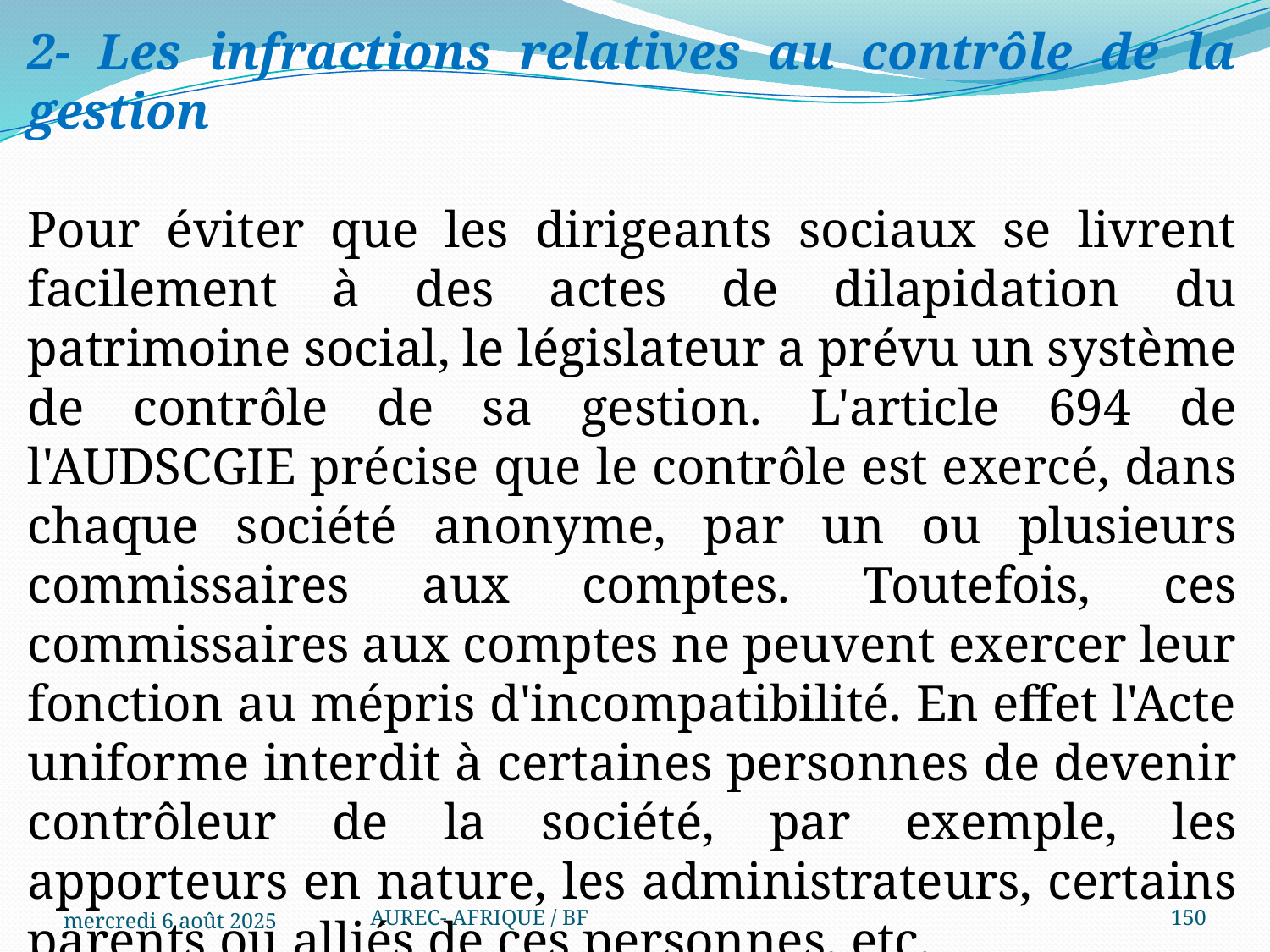

2- Les infractions relatives au contrôle de la gestion

Pour éviter que les dirigeants sociaux se livrent facilement à des actes de dilapidation du patrimoine social, le législateur a prévu un système de contrôle de sa gestion. L'article 694 de l'AUDSCGIE précise que le contrôle est exercé, dans chaque société anonyme, par un ou plusieurs commissaires aux comptes. Toutefois, ces commissaires aux comptes ne peuvent exercer leur fonction au mépris d'incompatibilité. En effet l'Acte uniforme interdit à certaines personnes de devenir contrôleur de la société, par exemple, les apporteurs en nature, les administrateurs, certains parents ou alliés de ces personnes, etc.

mercredi 6 août 2025
AUREC- AFRIQUE / BF
150